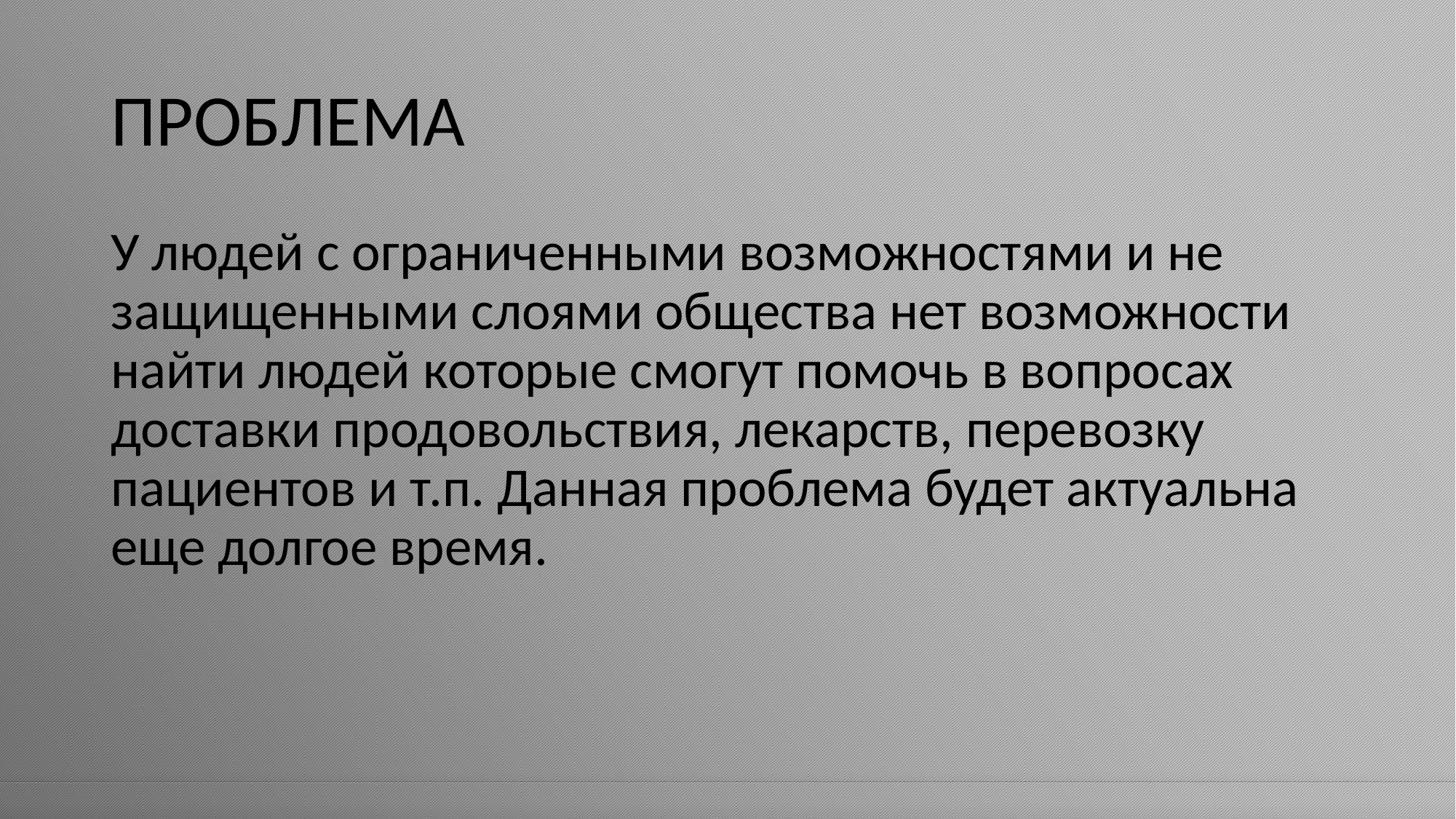

# ПРОБЛЕМА
У людей с ограниченными возможностями и не защищенными слоями общества нет возможности найти людей которые смогут помочь в вопросах доставки продовольствия, лекарств, перевозку пациентов и т.п. Данная проблема будет актуальна еще долгое время.